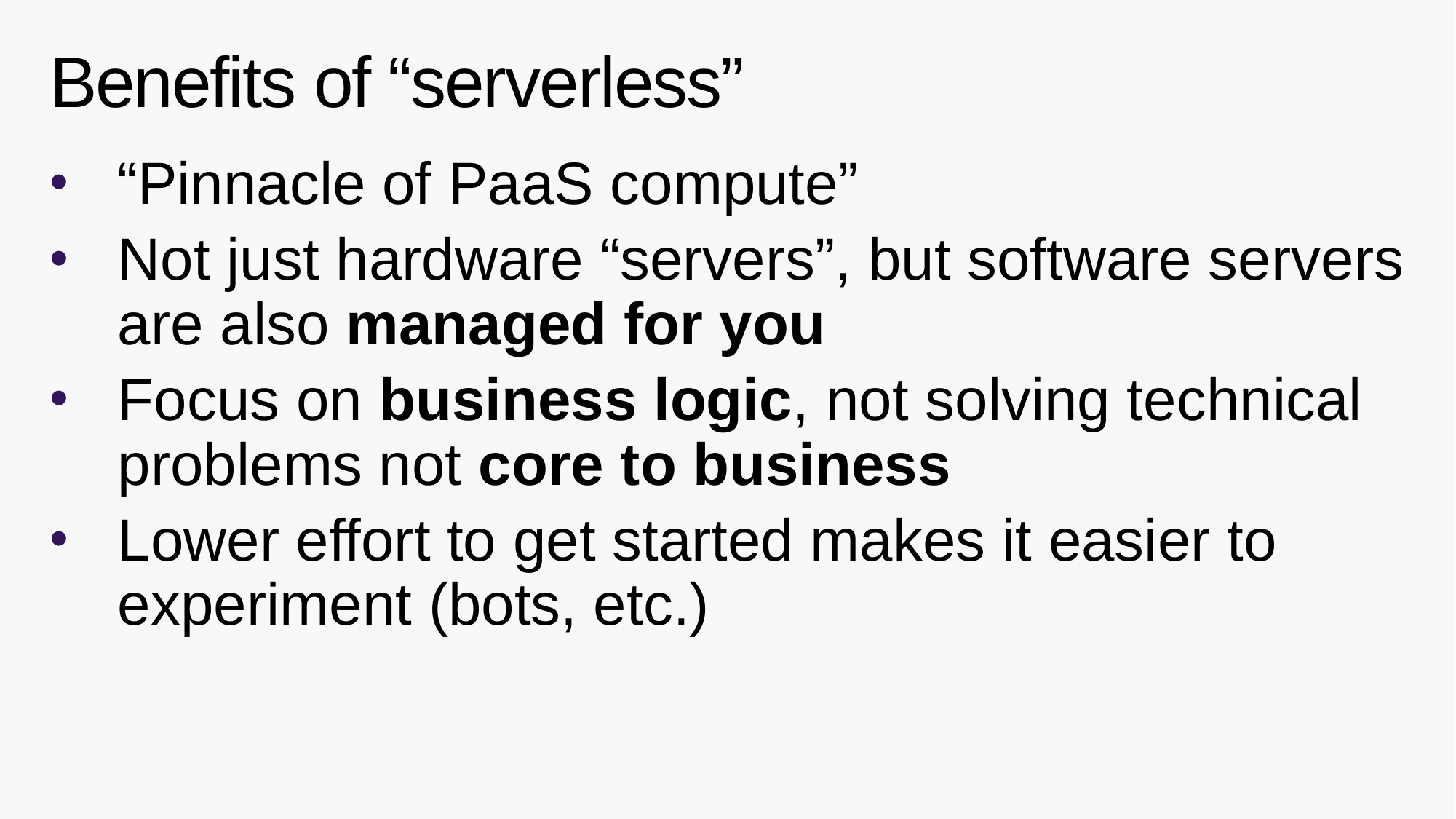

# Benefits of “serverless”
“Pinnacle of PaaS compute”
Not just hardware “servers”, but software servers are also managed for you
Focus on business logic, not solving technical problems not core to business
Lower effort to get started makes it easier to experiment (bots, etc.)